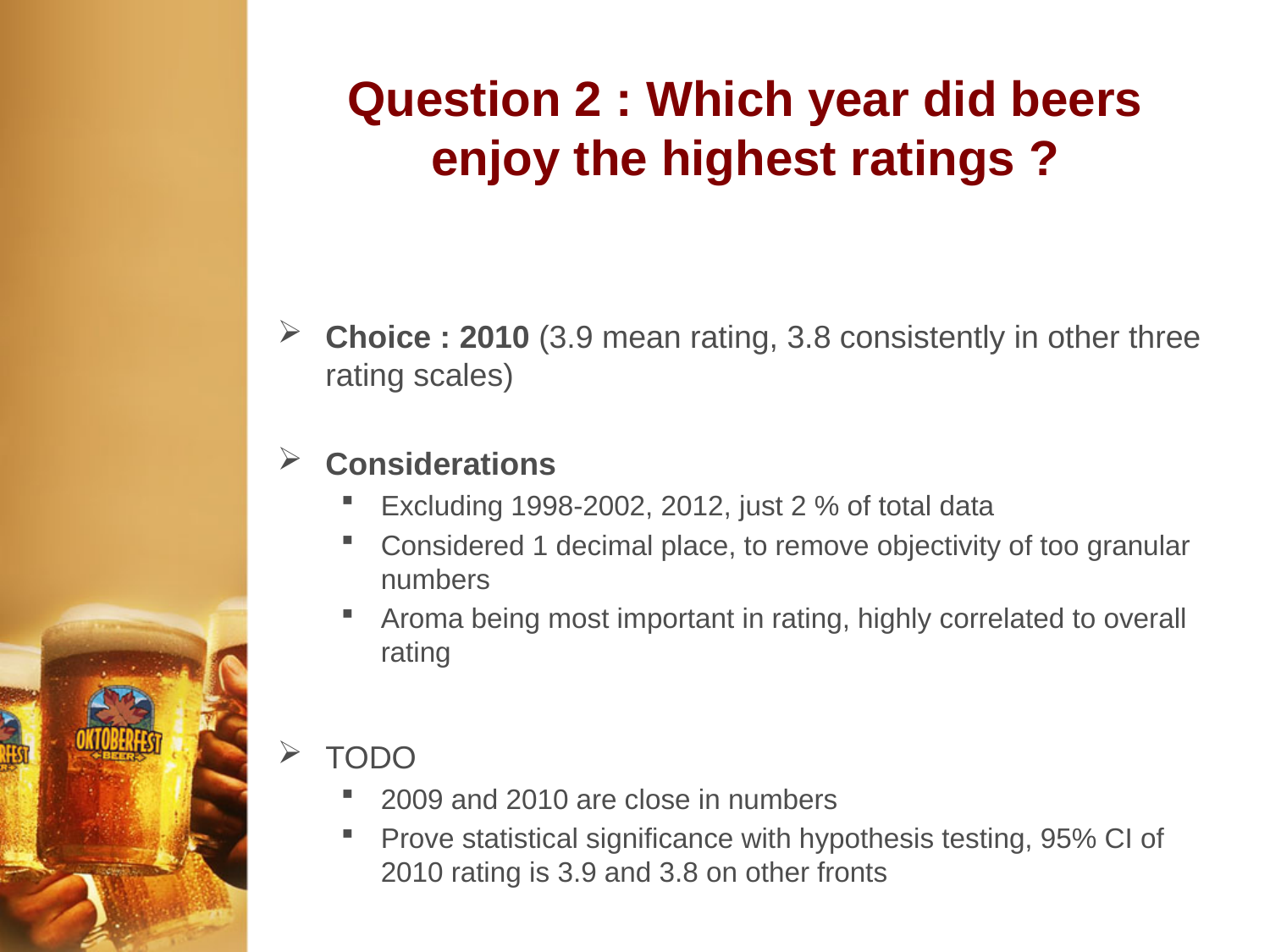

# Question 2 : Which year did beers enjoy the highest ratings ?

Choice : 2010 (3.9 mean rating, 3.8 consistently in other three rating scales)

Considerations
Excluding 1998-2002, 2012, just 2 % of total data
Considered 1 decimal place, to remove objectivity of too granular numbers
Aroma being most important in rating, highly correlated to overall rating

TODO
2009 and 2010 are close in numbers
Prove statistical significance with hypothesis testing, 95% CI of 2010 rating is 3.9 and 3.8 on other fronts